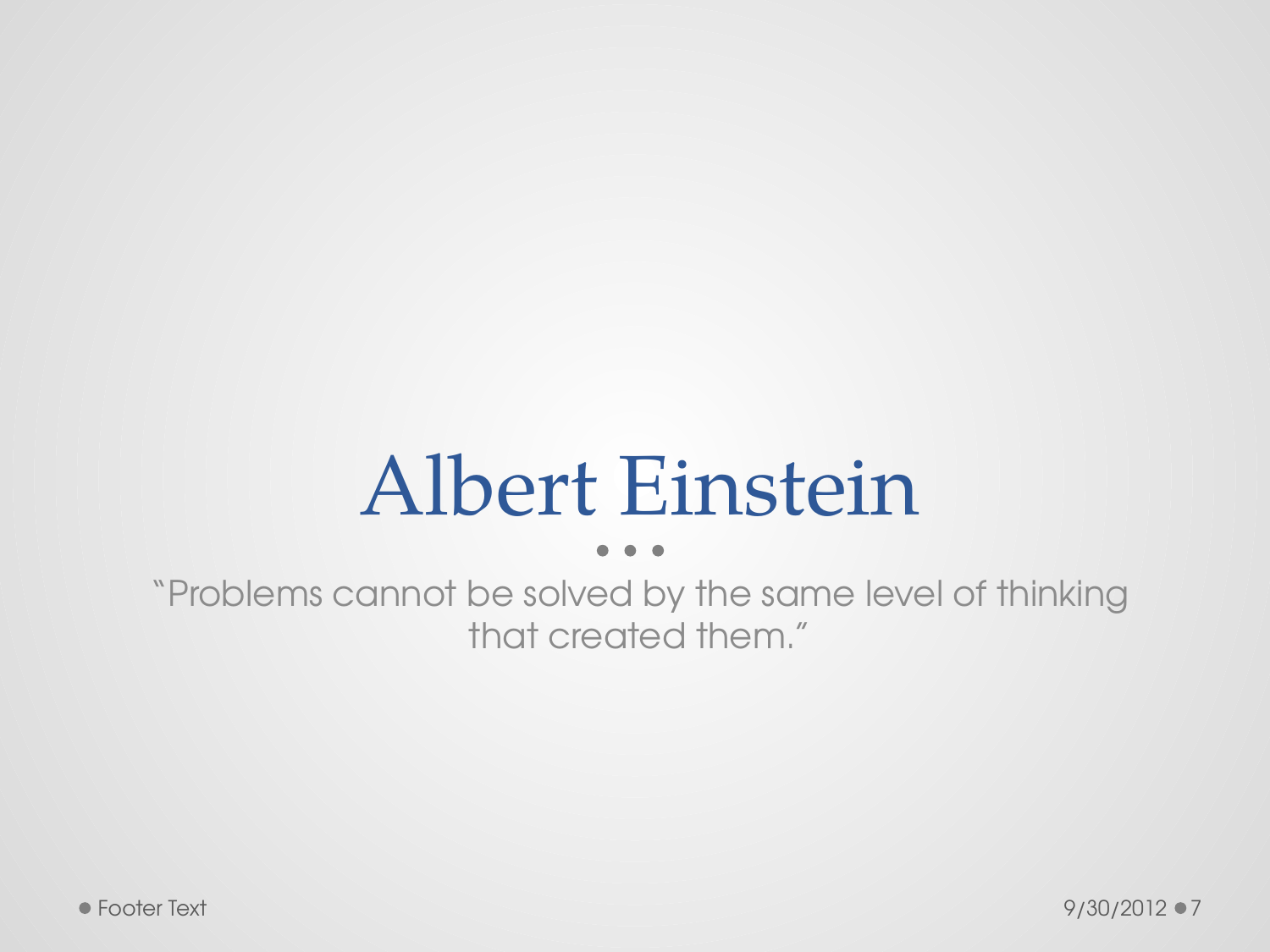

# Albert Einstein
“Problems cannot be solved by the same level of thinking that created them.”
Footer Text
9/30/2012
7